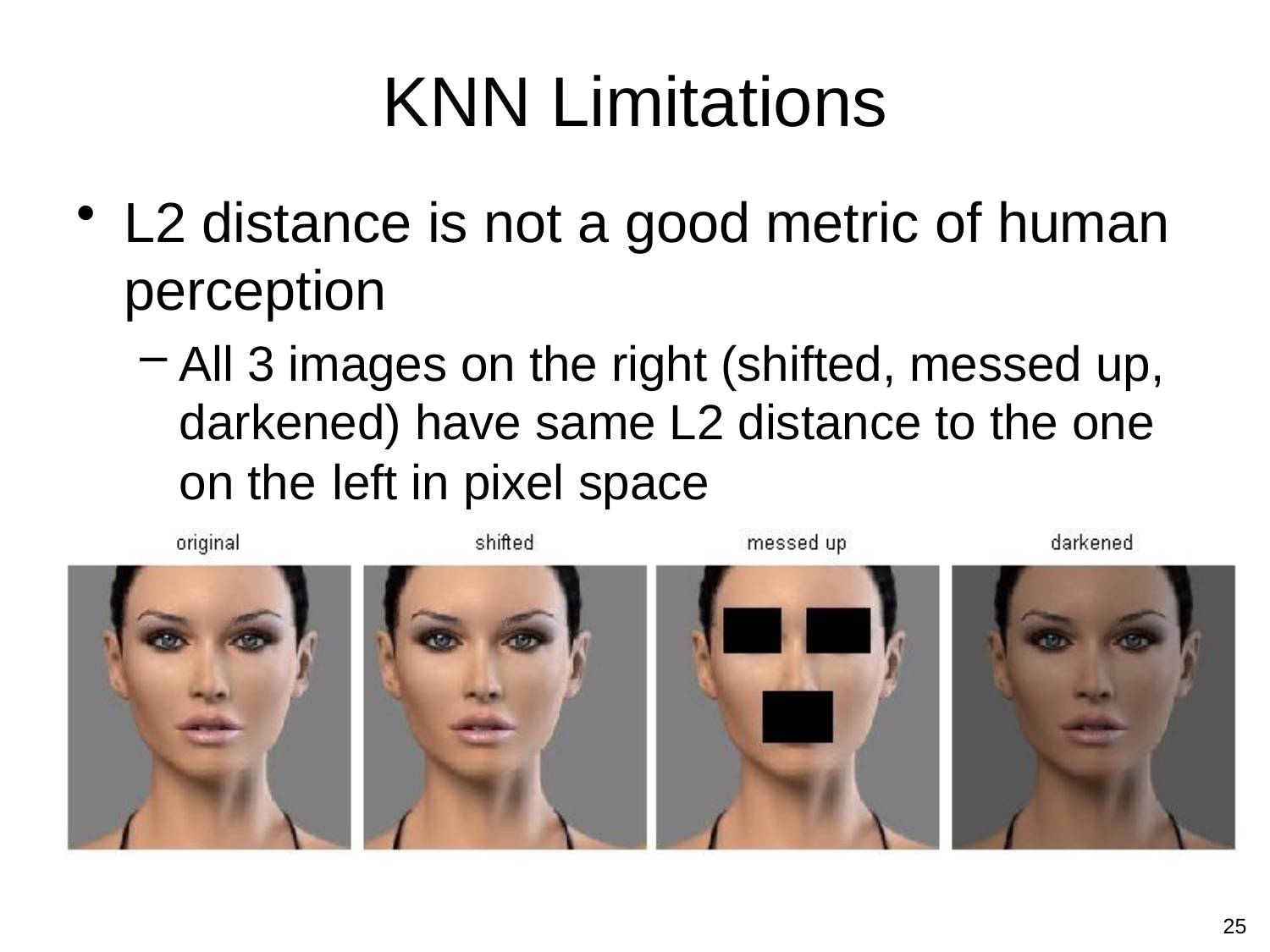

# KNN Limitations
L2 distance is not a good metric of human perception
All 3 images on the right (shifted, messed up, darkened) have same L2 distance to the one on the left in pixel space

25